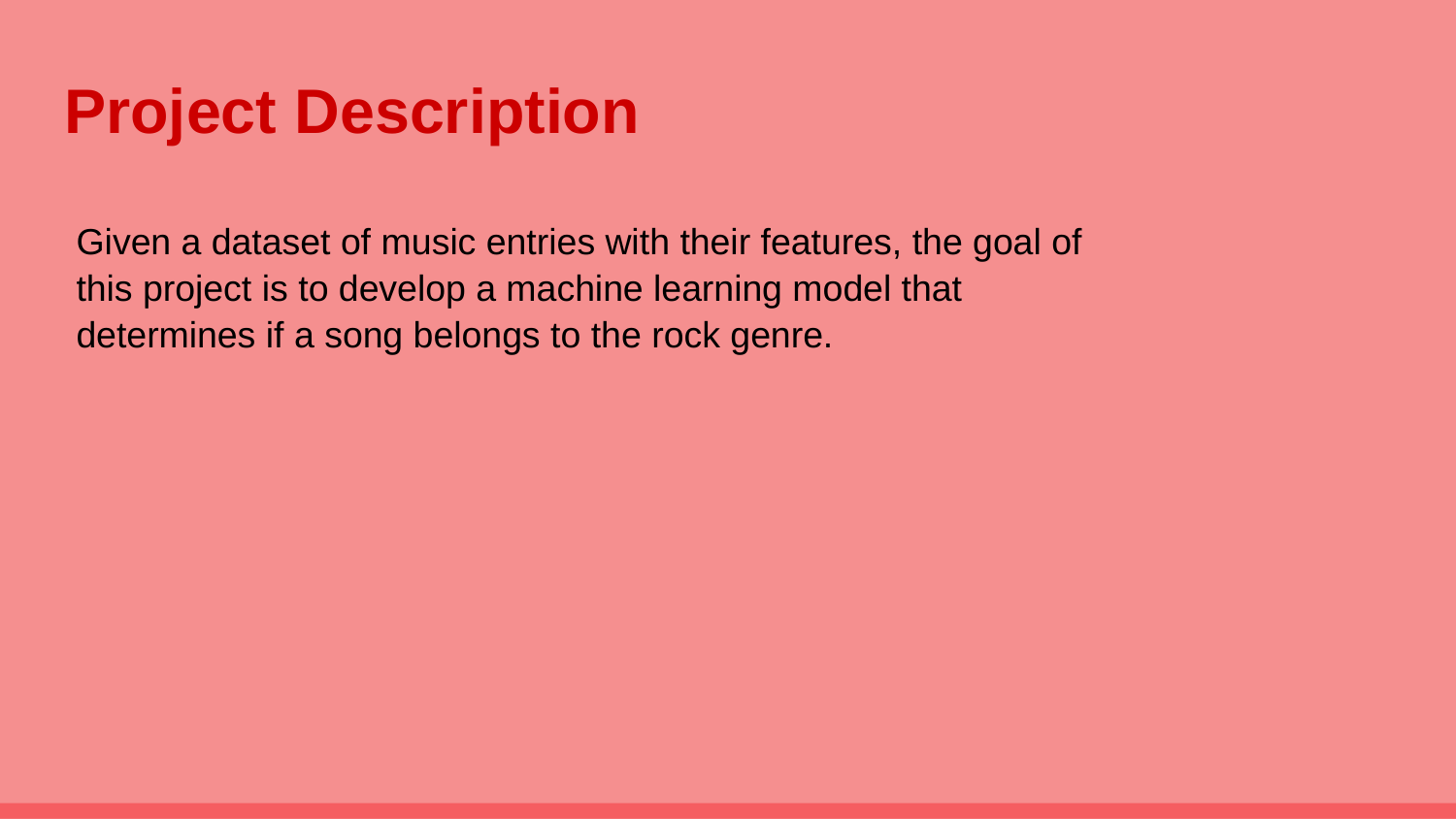

# Project Description
Given a dataset of music entries with their features, the goal of this project is to develop a machine learning model that determines if a song belongs to the rock genre.